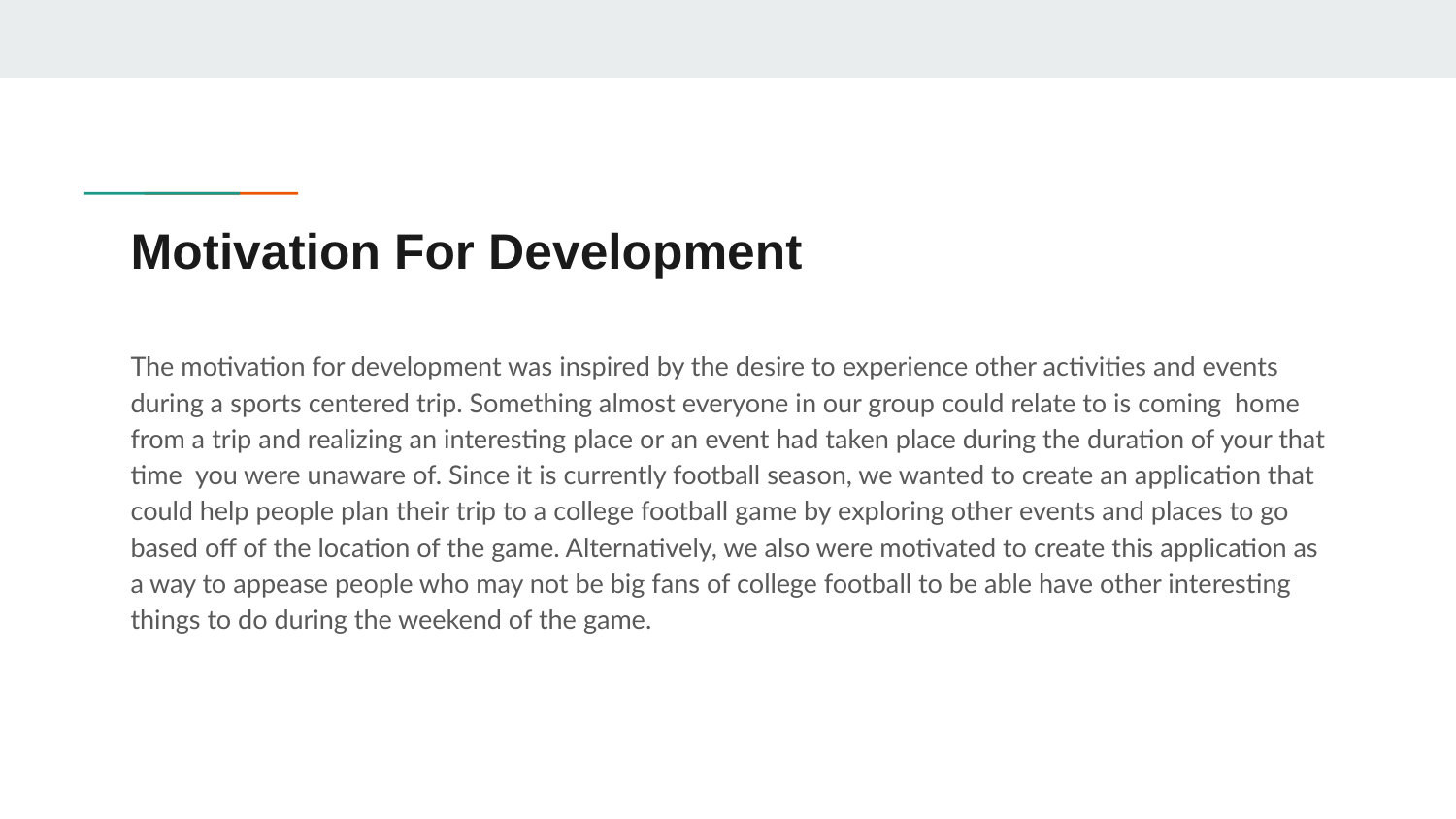

# Motivation For Development
The motivation for development was inspired by the desire to experience other activities and events during a sports centered trip. Something almost everyone in our group could relate to is coming  home from a trip and realizing an interesting place or an event had taken place during the duration of your that time  you were unaware of. Since it is currently football season, we wanted to create an application that could help people plan their trip to a college football game by exploring other events and places to go based off of the location of the game. Alternatively, we also were motivated to create this application as a way to appease people who may not be big fans of college football to be able have other interesting things to do during the weekend of the game.